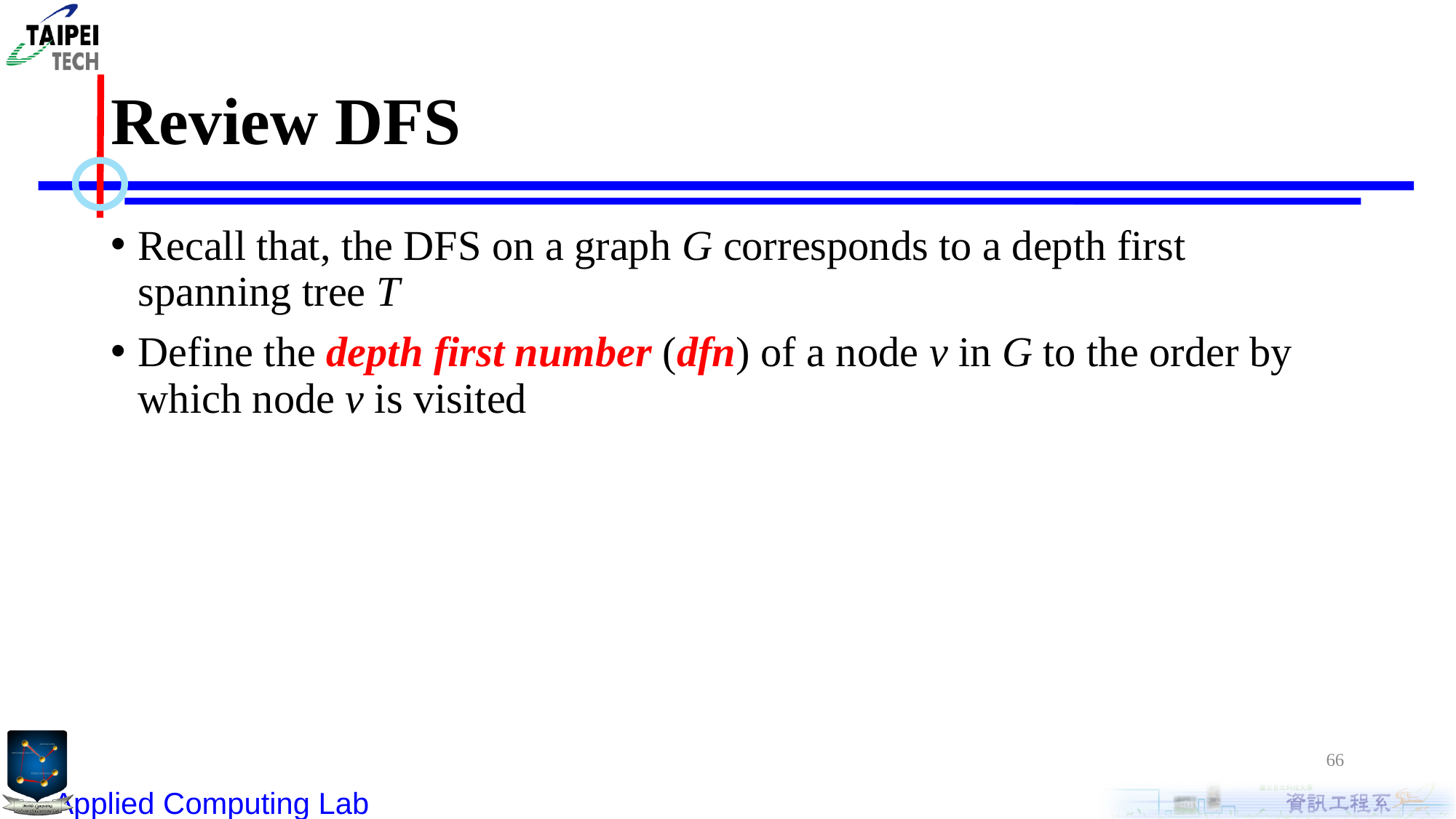

# Review DFS
Recall that, the DFS on a graph G corresponds to a depth first spanning tree T
Define the depth first number (dfn) of a node v in G to the order by which node v is visited
66